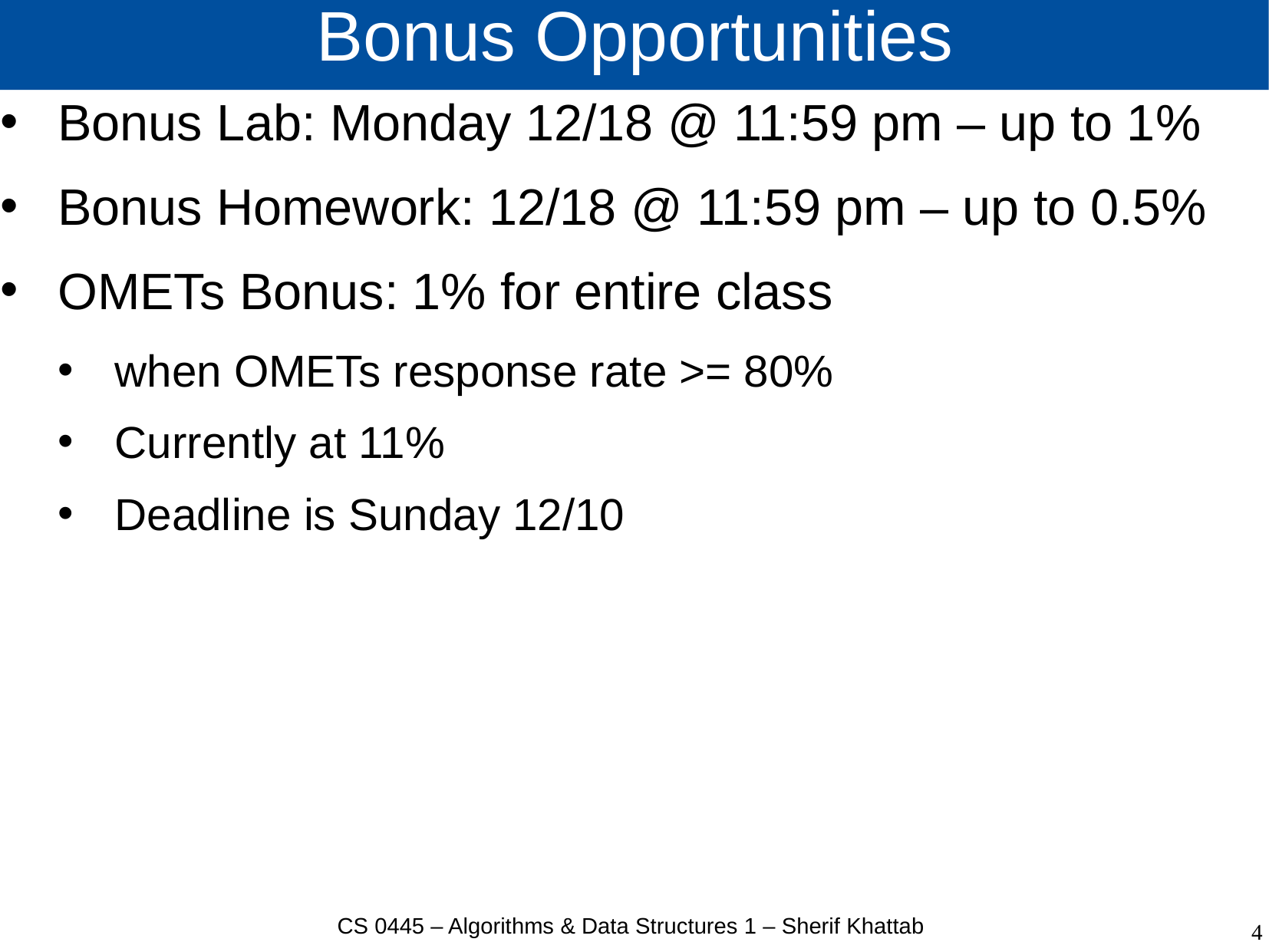

# Bonus Opportunities
Bonus Lab: Monday 12/18 @ 11:59 pm – up to 1%
Bonus Homework: 12/18 @ 11:59 pm – up to 0.5%
OMETs Bonus: 1% for entire class
when OMETs response rate >= 80%
Currently at 11%
Deadline is Sunday 12/10

CS 0445 – Algorithms & Data Structures 1 – Sherif Khattab
4